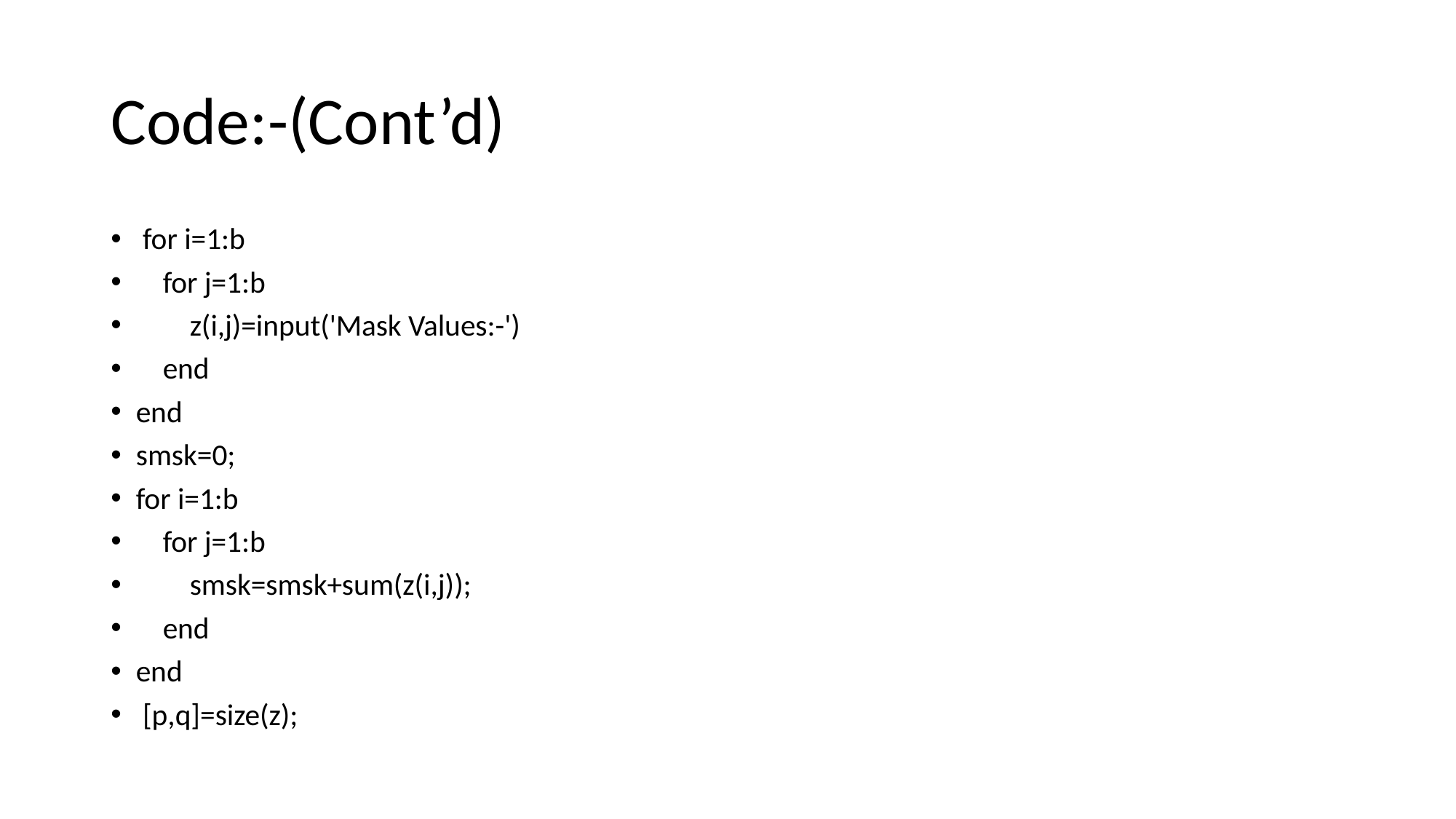

# Code:-(Cont’d)
 for i=1:b
    for j=1:b
        z(i,j)=input('Mask Values:-')
    end
end
smsk=0;
for i=1:b
    for j=1:b
        smsk=smsk+sum(z(i,j));
    end
end
 [p,q]=size(z);